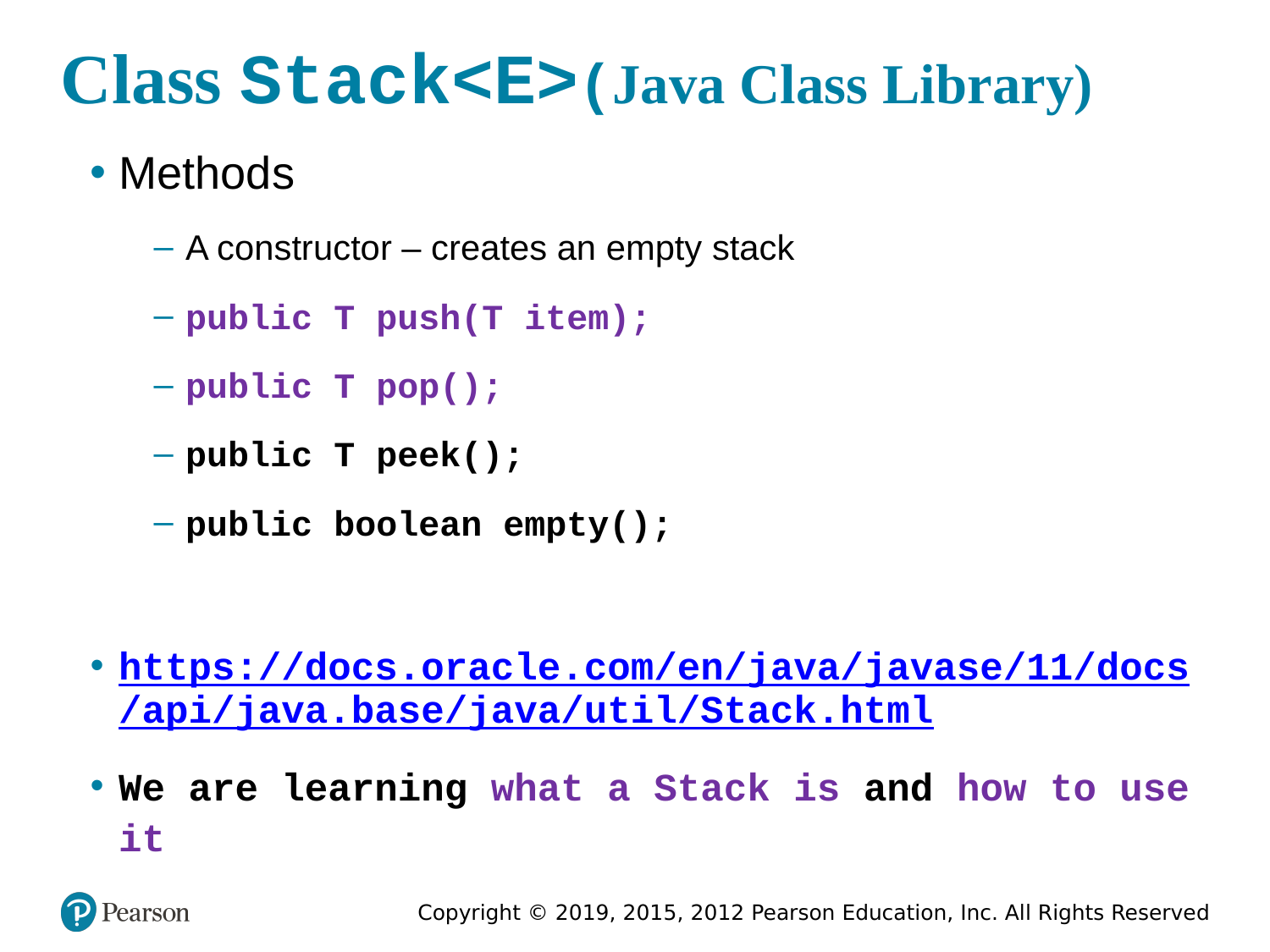

# Class Stack<E>(Java Class Library)
Methods
A constructor – creates an empty stack
public T push(T item);
public T pop();
public T peek();
public boolean empty();

https://docs.oracle.com/en/java/javase/11/docs/api/java.base/java/util/Stack.html
We are learning what a Stack is and how to use it